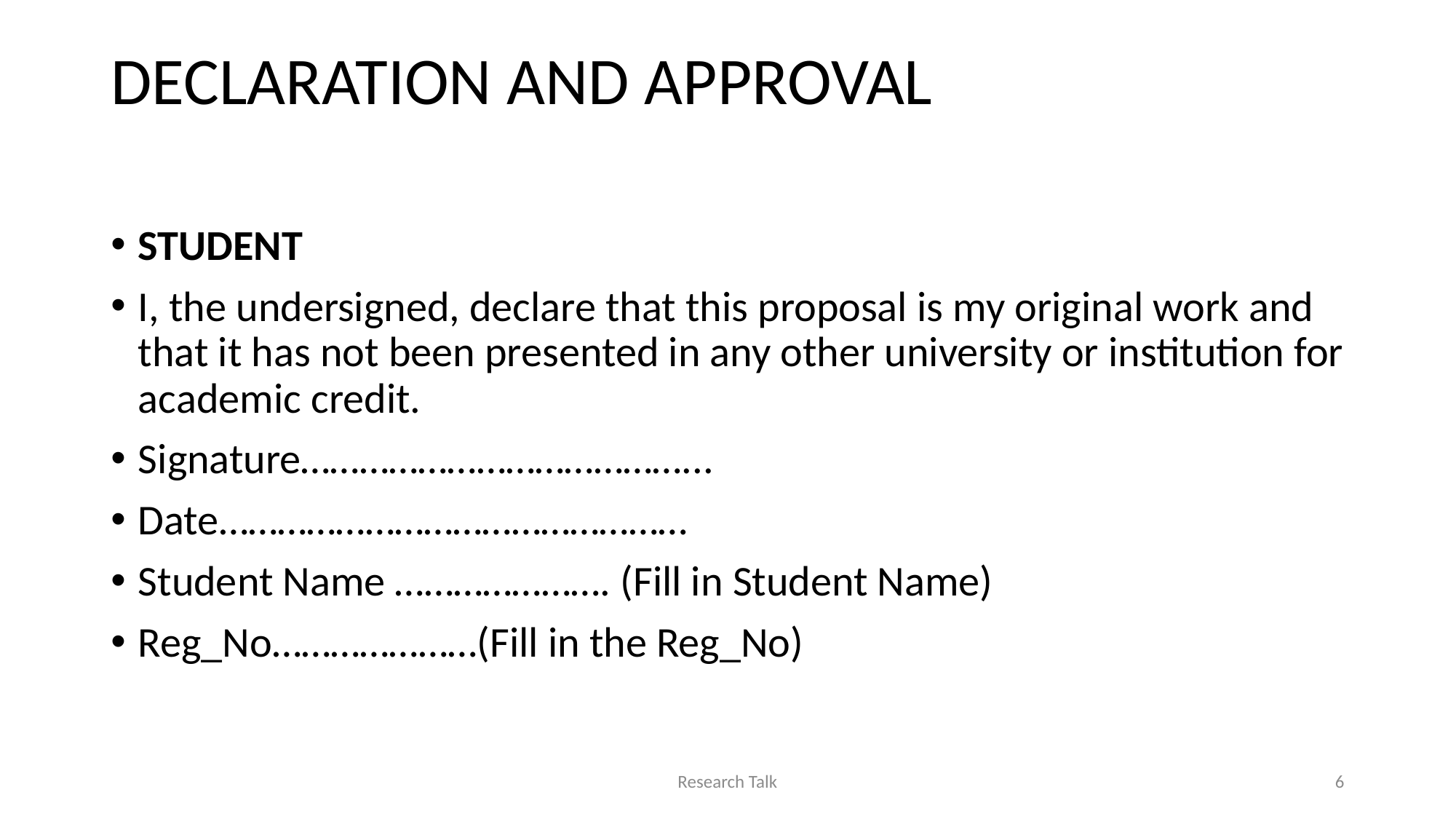

# DECLARATION AND APPROVAL
STUDENT
I, the undersigned, declare that this proposal is my original work and that it has not been presented in any other university or institution for academic credit.
Signature…………………………………...
Date…………………………………………
Student Name …………………. (Fill in Student Name)
Reg_No…………………(Fill in the Reg_No)
Research Talk
6